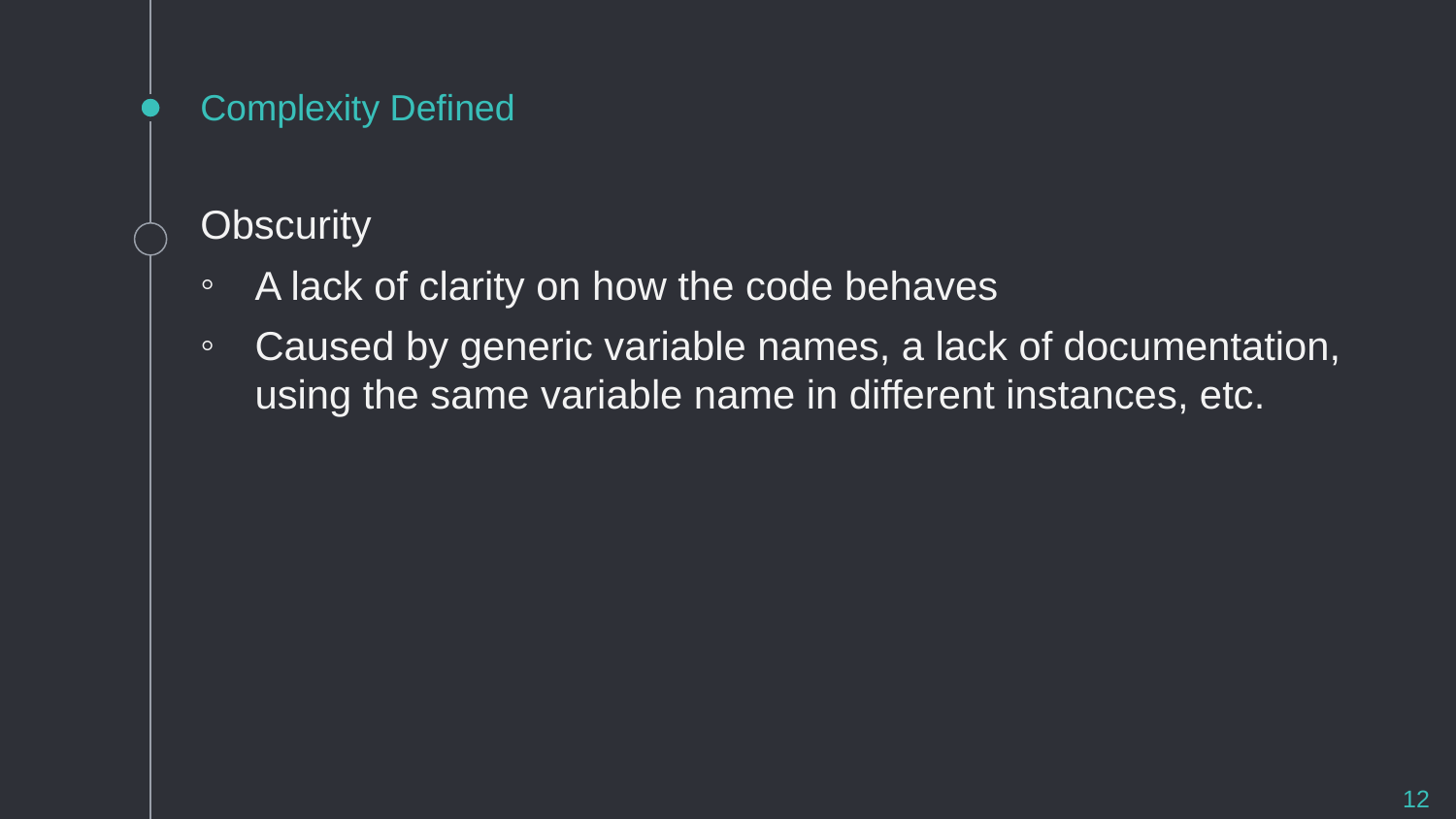

# Complexity Defined
Obscurity
A lack of clarity on how the code behaves
Caused by generic variable names, a lack of documentation, using the same variable name in different instances, etc.
12